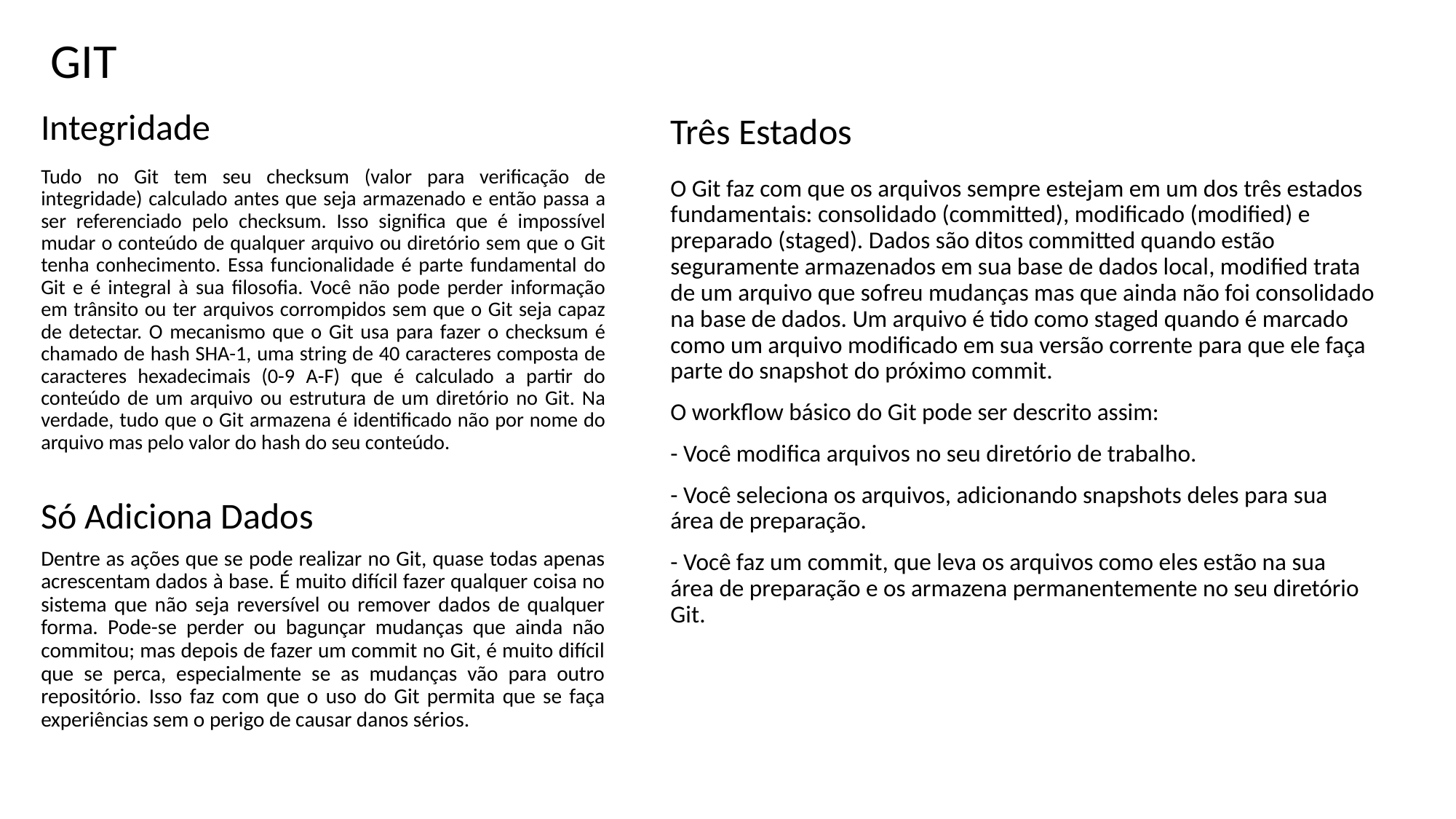

GIT
# Integridade
Três Estados
Tudo no Git tem seu checksum (valor para verificação de integridade) calculado antes que seja armazenado e então passa a ser referenciado pelo checksum. Isso significa que é impossível mudar o conteúdo de qualquer arquivo ou diretório sem que o Git tenha conhecimento. Essa funcionalidade é parte fundamental do Git e é integral à sua filosofia. Você não pode perder informação em trânsito ou ter arquivos corrompidos sem que o Git seja capaz de detectar. O mecanismo que o Git usa para fazer o checksum é chamado de hash SHA-1, uma string de 40 caracteres composta de caracteres hexadecimais (0-9 A-F) que é calculado a partir do conteúdo de um arquivo ou estrutura de um diretório no Git. Na verdade, tudo que o Git armazena é identificado não por nome do arquivo mas pelo valor do hash do seu conteúdo.
O Git faz com que os arquivos sempre estejam em um dos três estados fundamentais: consolidado (committed), modificado (modified) e preparado (staged). Dados são ditos committed quando estão seguramente armazenados em sua base de dados local, modified trata de um arquivo que sofreu mudanças mas que ainda não foi consolidado na base de dados. Um arquivo é tido como staged quando é marcado como um arquivo modificado em sua versão corrente para que ele faça parte do snapshot do próximo commit.
O workflow básico do Git pode ser descrito assim:
- Você modifica arquivos no seu diretório de trabalho.
- Você seleciona os arquivos, adicionando snapshots deles para sua área de preparação.
- Você faz um commit, que leva os arquivos como eles estão na sua área de preparação e os armazena permanentemente no seu diretório Git.
Só Adiciona Dados
Dentre as ações que se pode realizar no Git, quase todas apenas acrescentam dados à base. É muito difícil fazer qualquer coisa no sistema que não seja reversível ou remover dados de qualquer forma. Pode-se perder ou bagunçar mudanças que ainda não commitou; mas depois de fazer um commit no Git, é muito difícil que se perca, especialmente se as mudanças vão para outro repositório. Isso faz com que o uso do Git permita que se faça experiências sem o perigo de causar danos sérios.